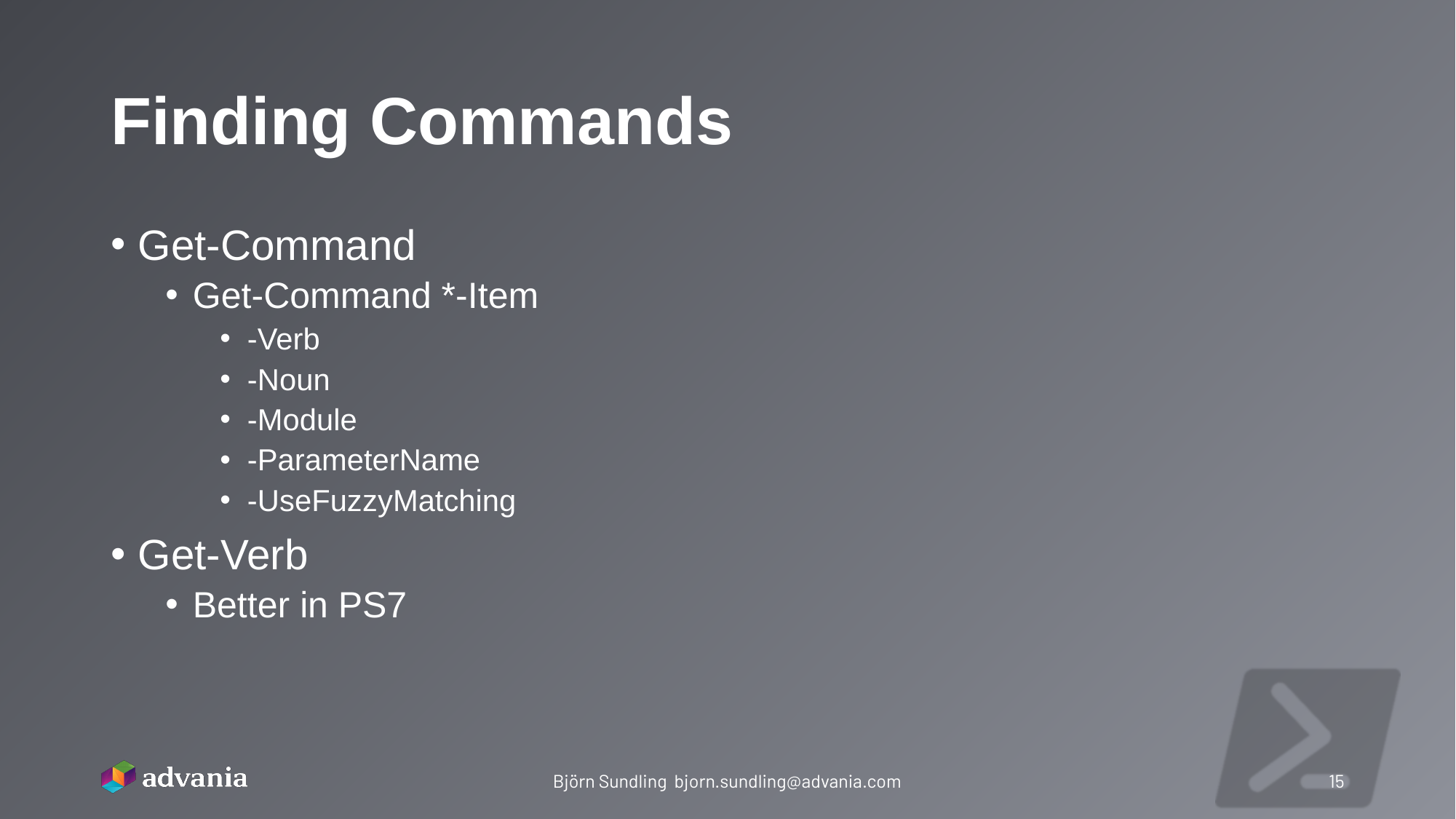

# Finding Commands
Get-Command
Get-Command *-Item
-Verb
-Noun
-Module
-ParameterName
-UseFuzzyMatching
Get-Verb
Better in PS7
Björn Sundling  bjorn.sundling@advania.com
15